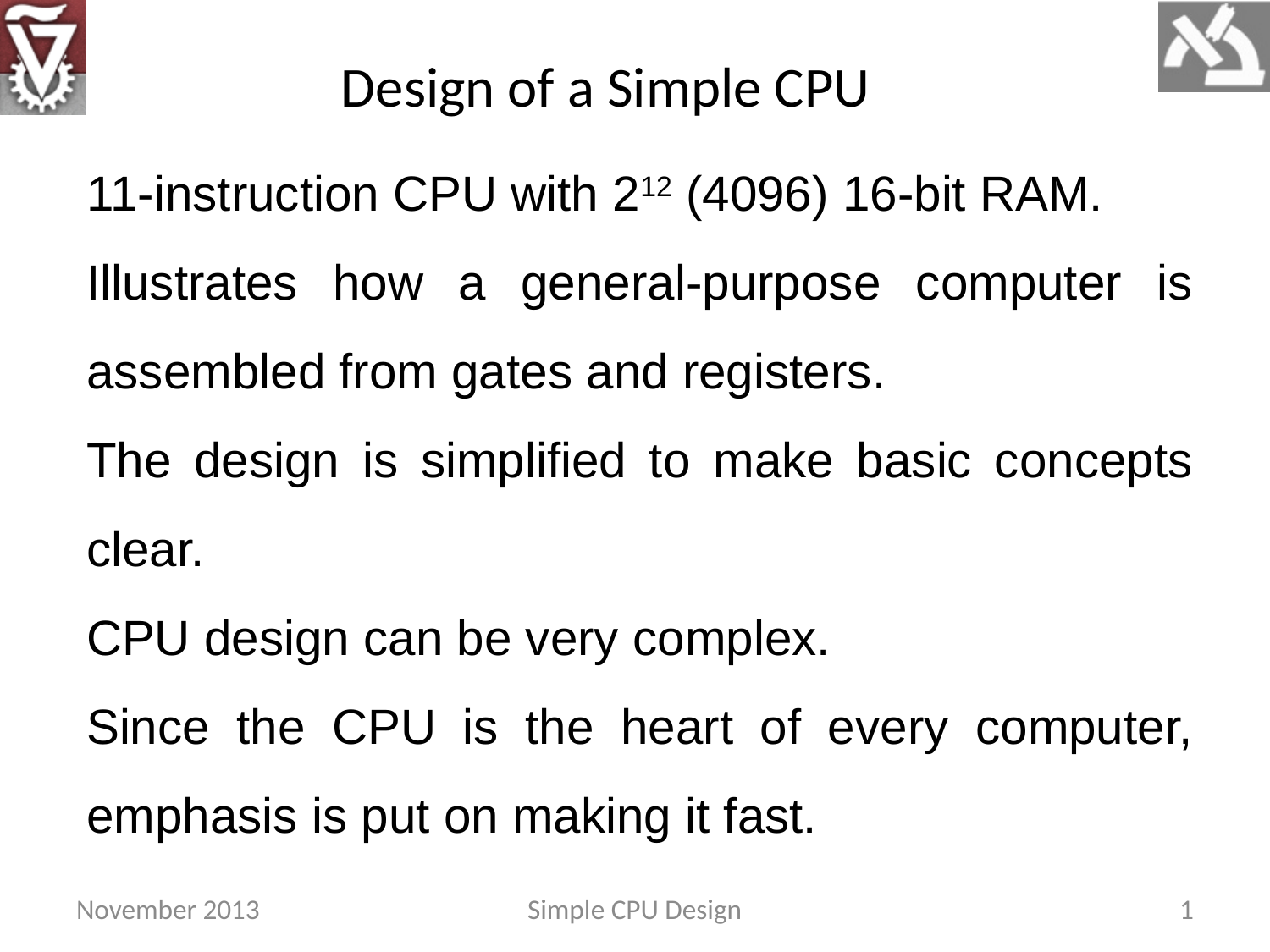

Design of a Simple CPU
11-instruction CPU with 212 (4096) 16-bit RAM.
Illustrates how a general-purpose computer is assembled from gates and registers.
The design is simplified to make basic concepts clear.
CPU design can be very complex.
Since the CPU is the heart of every computer, emphasis is put on making it fast.
November 2013
Simple CPU Design
1